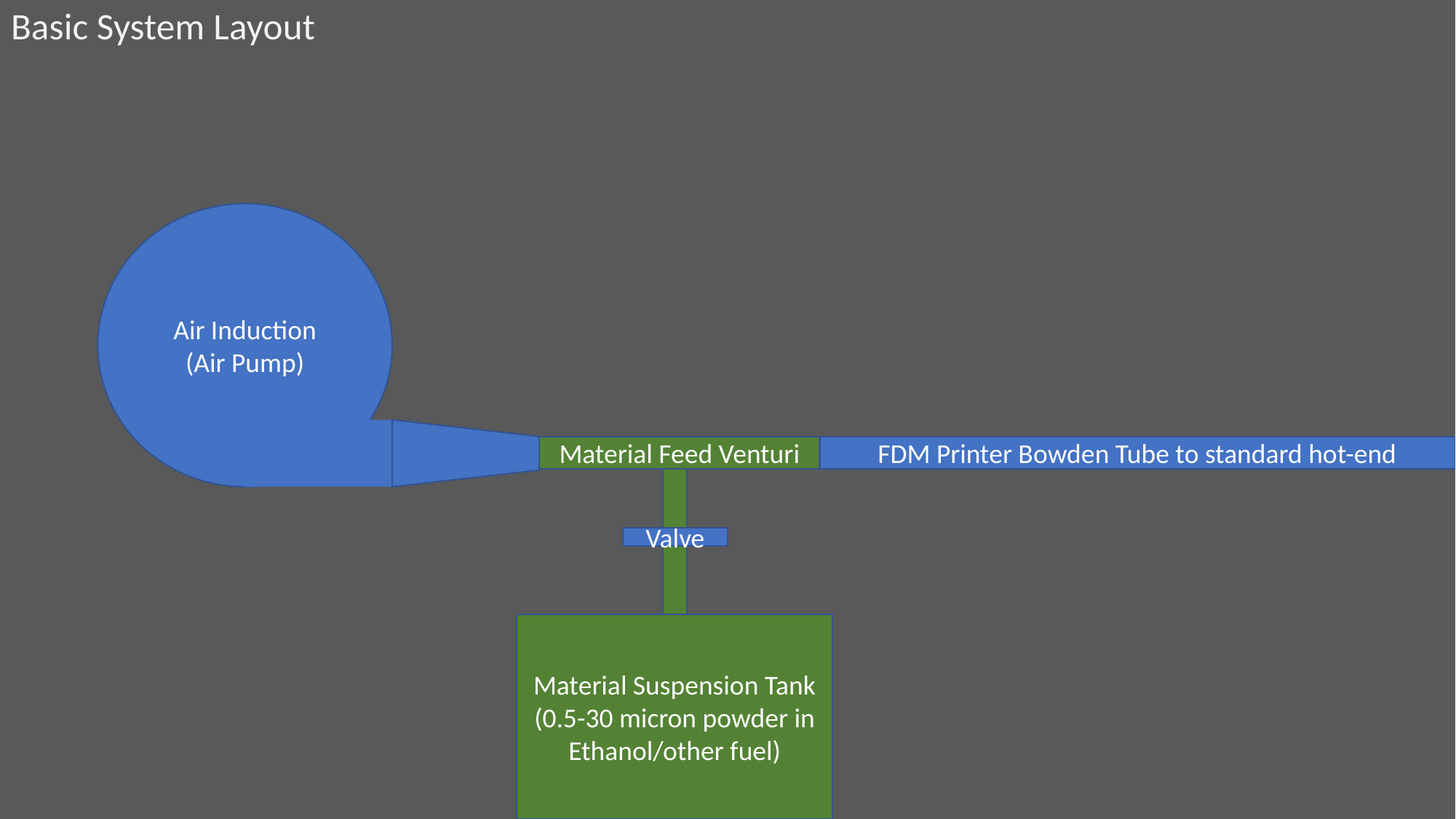

# Basic System Layout
Air Induction
(Air Pump)

Material Feed Venturi
FDM Printer Bowden Tube to standard hot-end

Valve
Material Suspension Tank
(0.5-30 micron powder in Ethanol/other fuel)